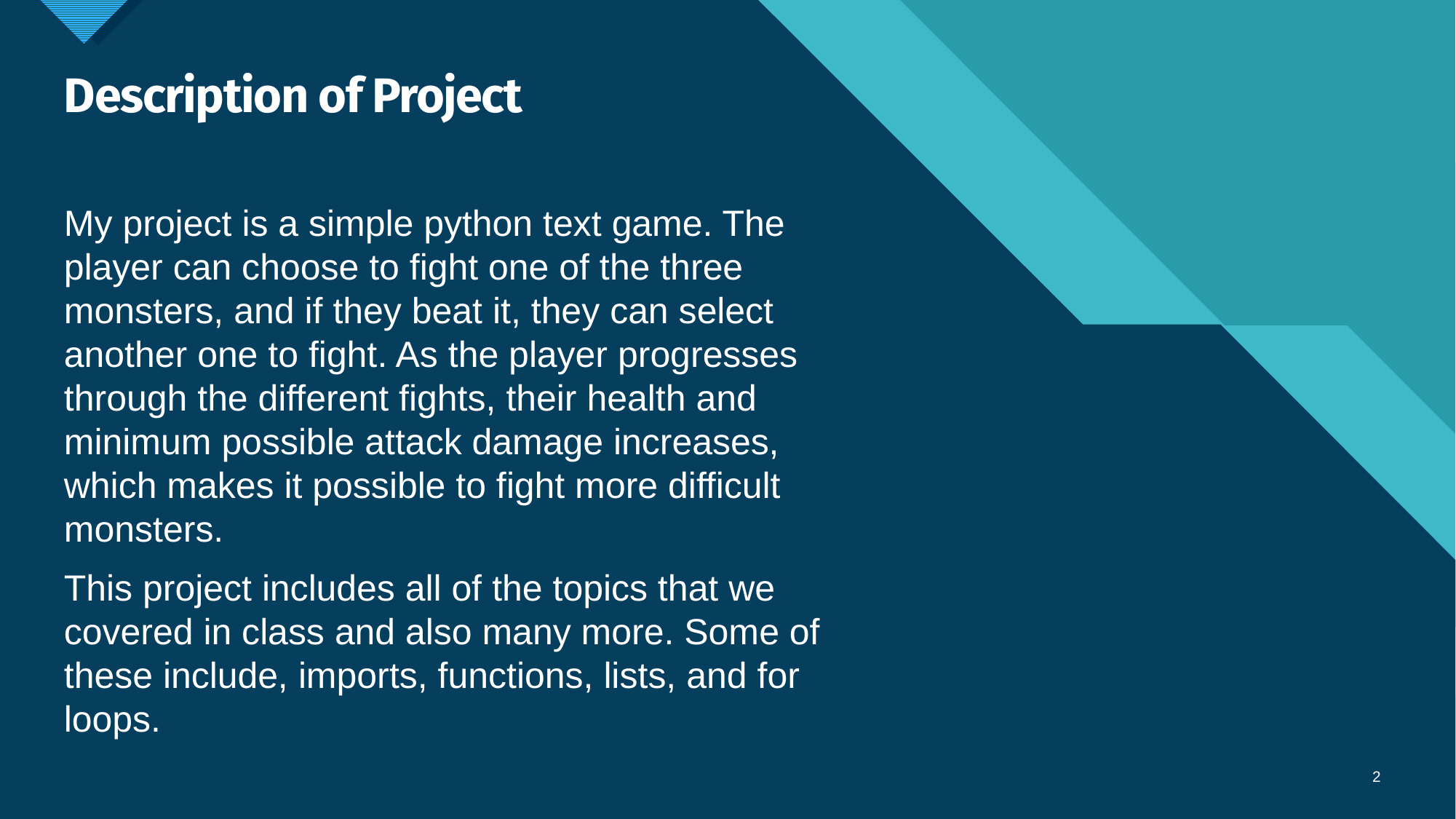

# Description of Project
My project is a simple python text game. The player can choose to fight one of the three monsters, and if they beat it, they can select another one to fight. As the player progresses through the different fights, their health and minimum possible attack damage increases, which makes it possible to fight more difficult monsters.
This project includes all of the topics that we covered in class and also many more. Some of these include, imports, functions, lists, and for loops.
2